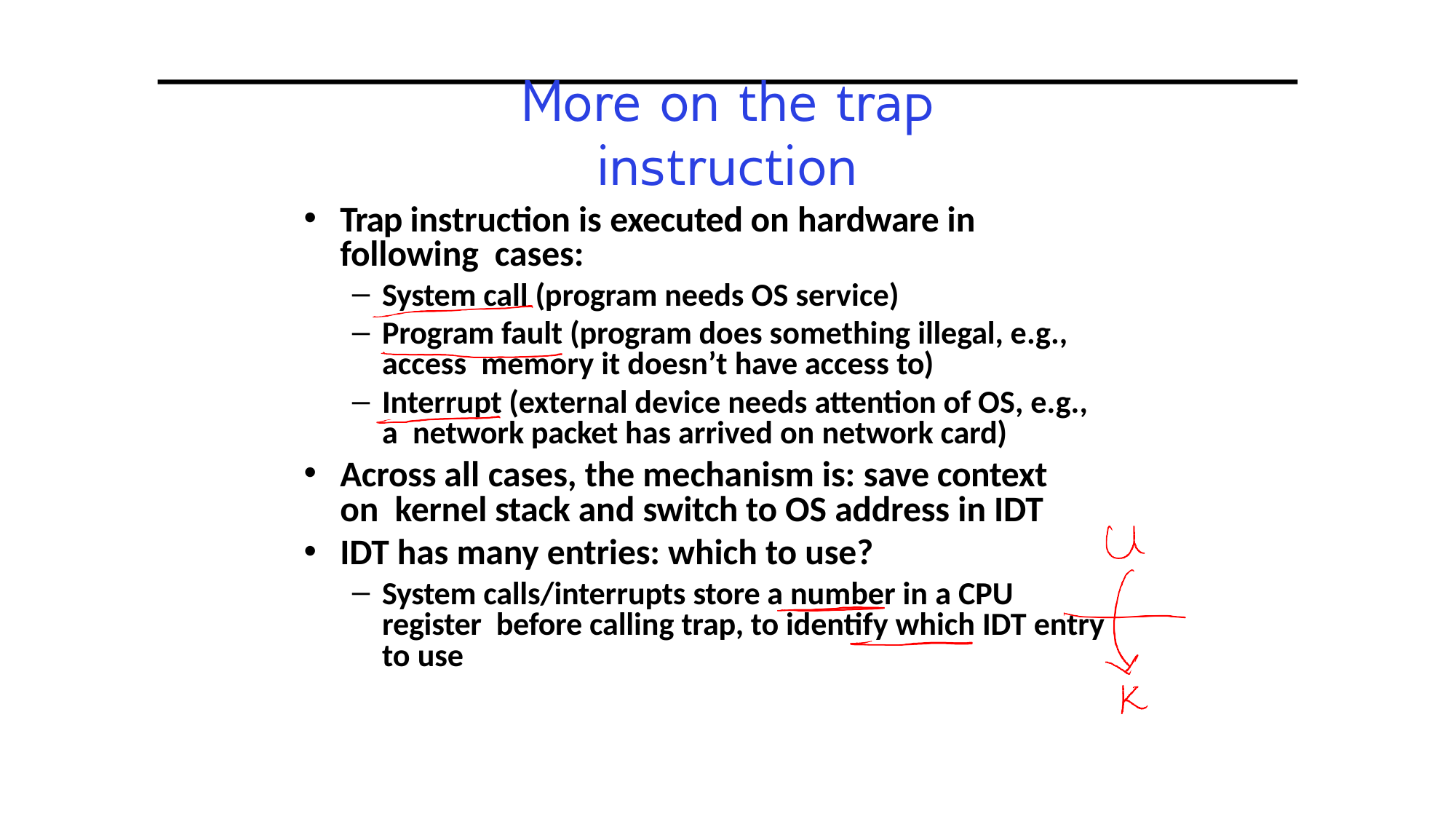

# More on the trap instruction
Trap instruction is executed on hardware in following  cases:
System call (program needs OS service)
Program fault (program does something illegal, e.g., access  memory it doesn’t have access to)
Interrupt (external device needs attention of OS, e.g., a  network packet has arrived on network card)
Across all cases, the mechanism is: save context on  kernel stack and switch to OS address in IDT
IDT has many entries: which to use?
System calls/interrupts store a number in a CPU register  before calling trap, to identify which IDT entry to use

63